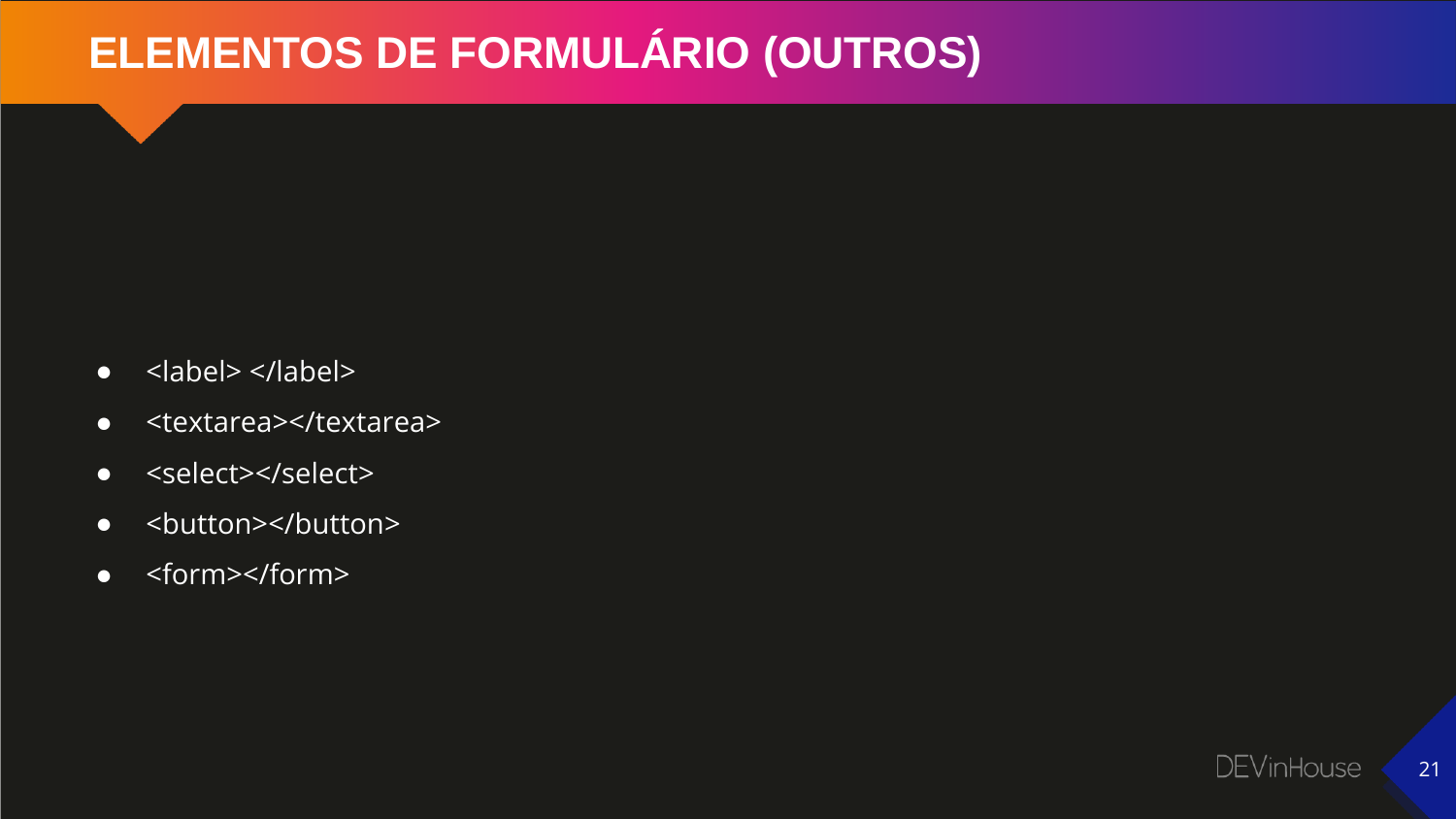

# ELEMENTOS DE FORMULÁRIO (OUTROS)
<label> </label>
<textarea></textarea>
<select></select>
<button></button>
<form></form>
21